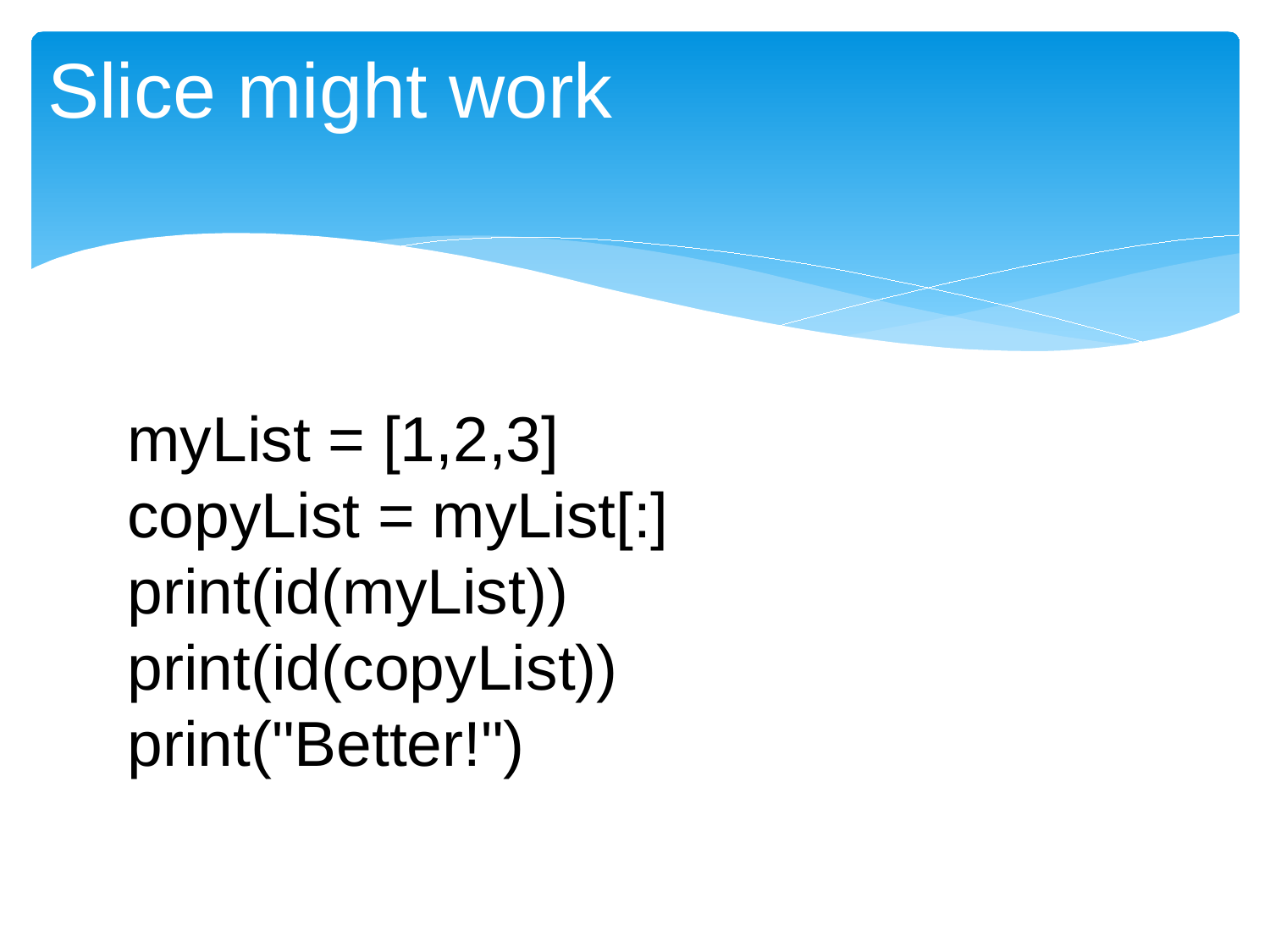

# Slice might work
myList = [1,2,3]
copyList = myList[:]
print(id(myList))
print(id(copyList))
print("Better!")